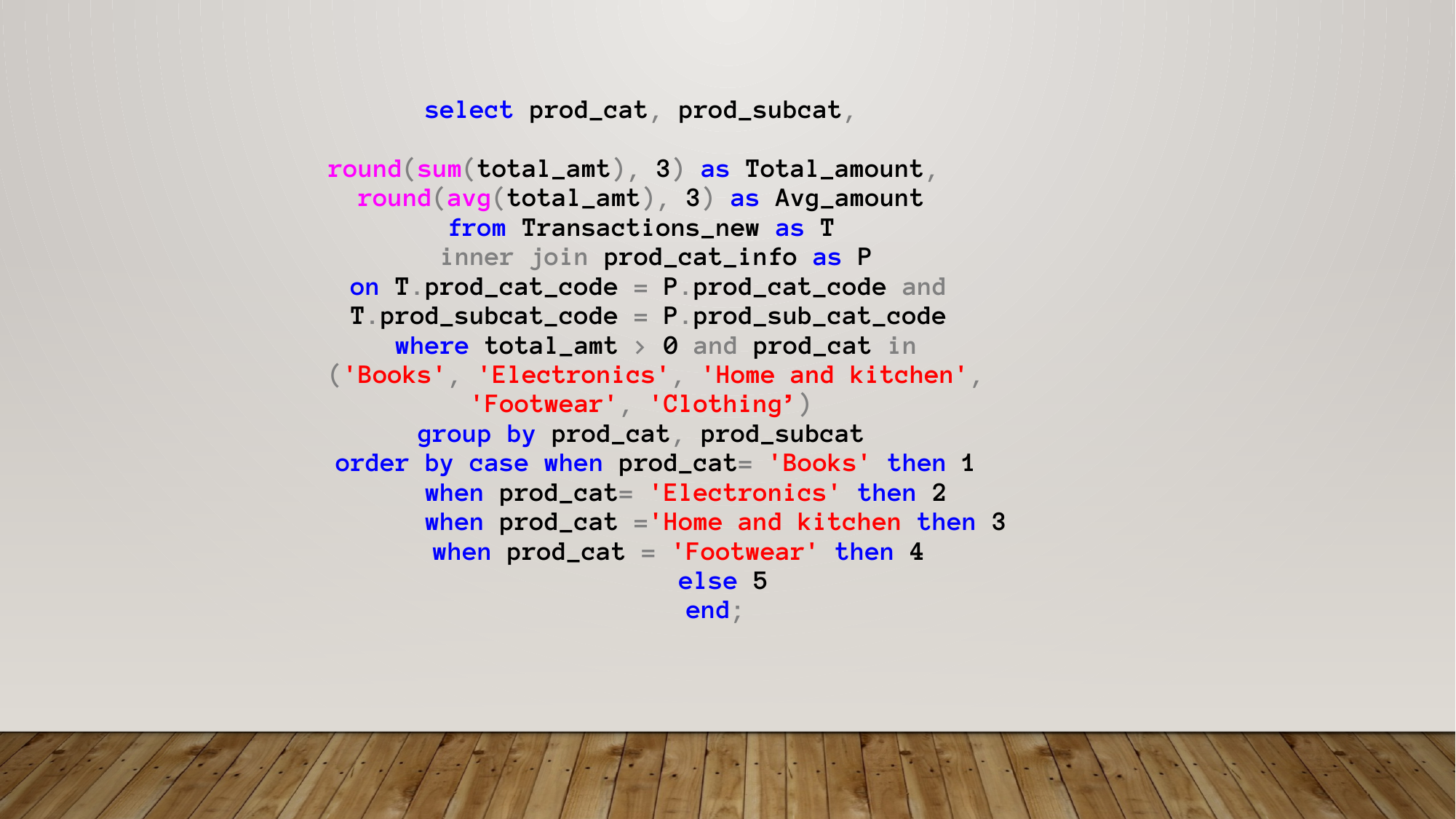

# select prod_cat, prod_subcat, round(sum(total_amt), 3) as Total_amount, round(avg(total_amt), 3) as Avg_amount from Transactions_new as T inner join prod_cat_info as P on T.prod_cat_code = P.prod_cat_code and T.prod_subcat_code = P.prod_sub_cat_code where total_amt > 0 and prod_cat in ('Books', 'Electronics', 'Home and kitchen', 'Footwear', 'Clothing’) group by prod_cat, prod_subcat order by case when prod_cat= 'Books' then 1 when prod_cat= 'Electronics' then 2 when prod_cat ='Home and kitchen then 3 when prod_cat = 'Footwear' then 4 else 5 end;